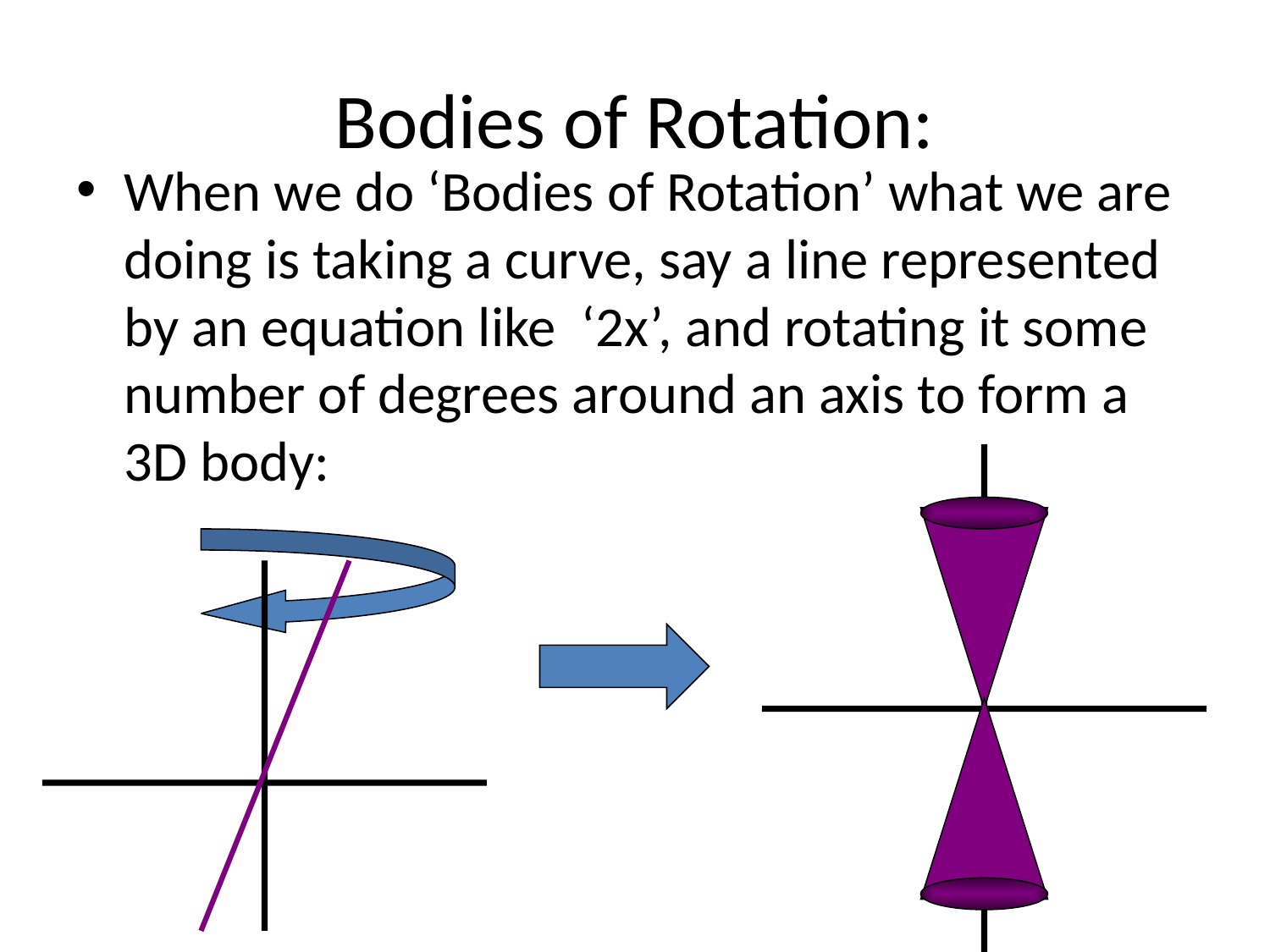

# Bodies of Rotation:
When we do ‘Bodies of Rotation’ what we are doing is taking a curve, say a line represented by an equation like  ‘2x’, and rotating it some number of degrees around an axis to form a 3D body: